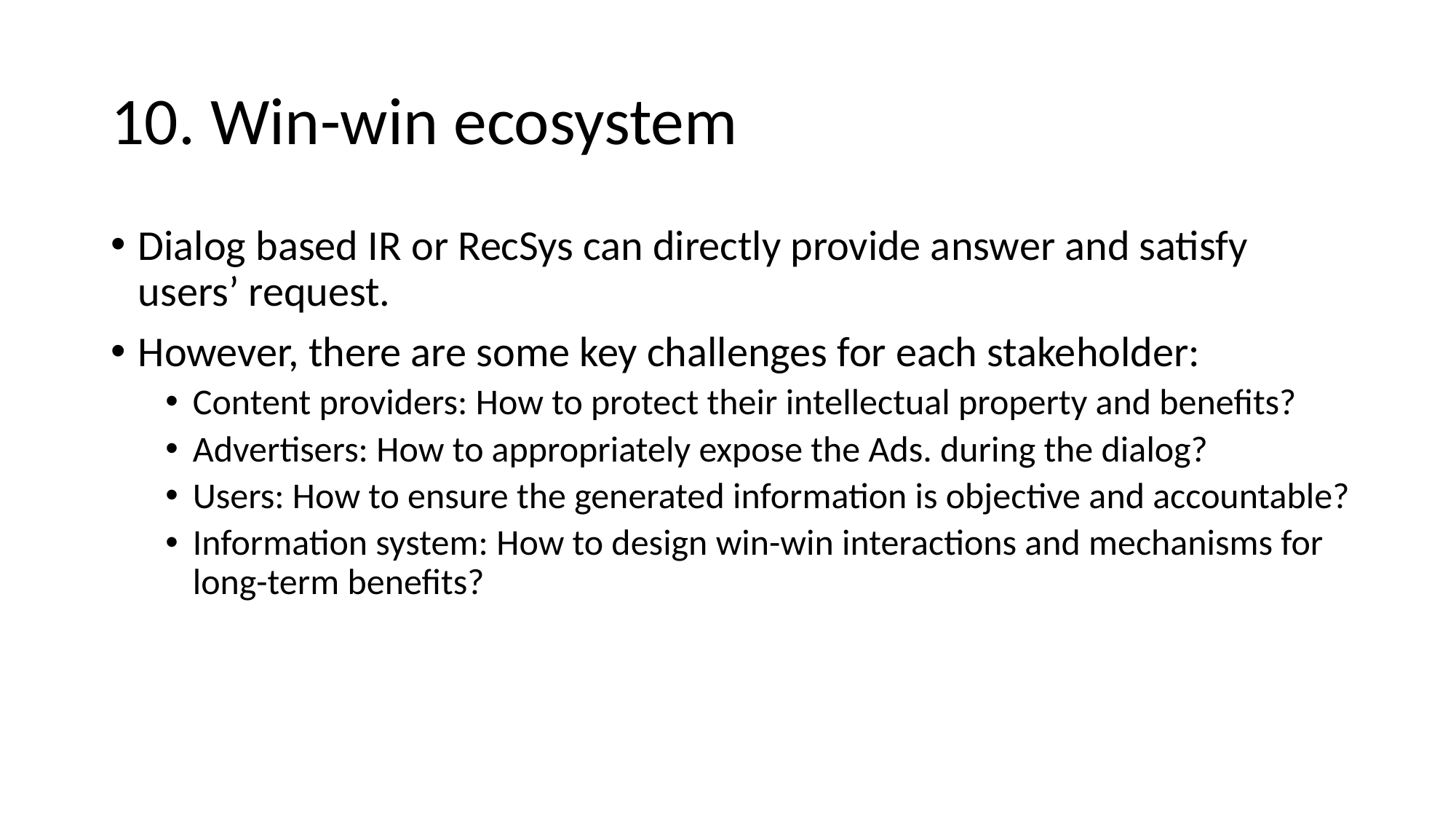

# 10. Win-win ecosystem
Dialog based IR or RecSys can directly provide answer and satisfy users’ request.
However, there are some key challenges for each stakeholder:
Content providers: How to protect their intellectual property and benefits?
Advertisers: How to appropriately expose the Ads. during the dialog?
Users: How to ensure the generated information is objective and accountable?
Information system: How to design win-win interactions and mechanisms for long-term benefits?